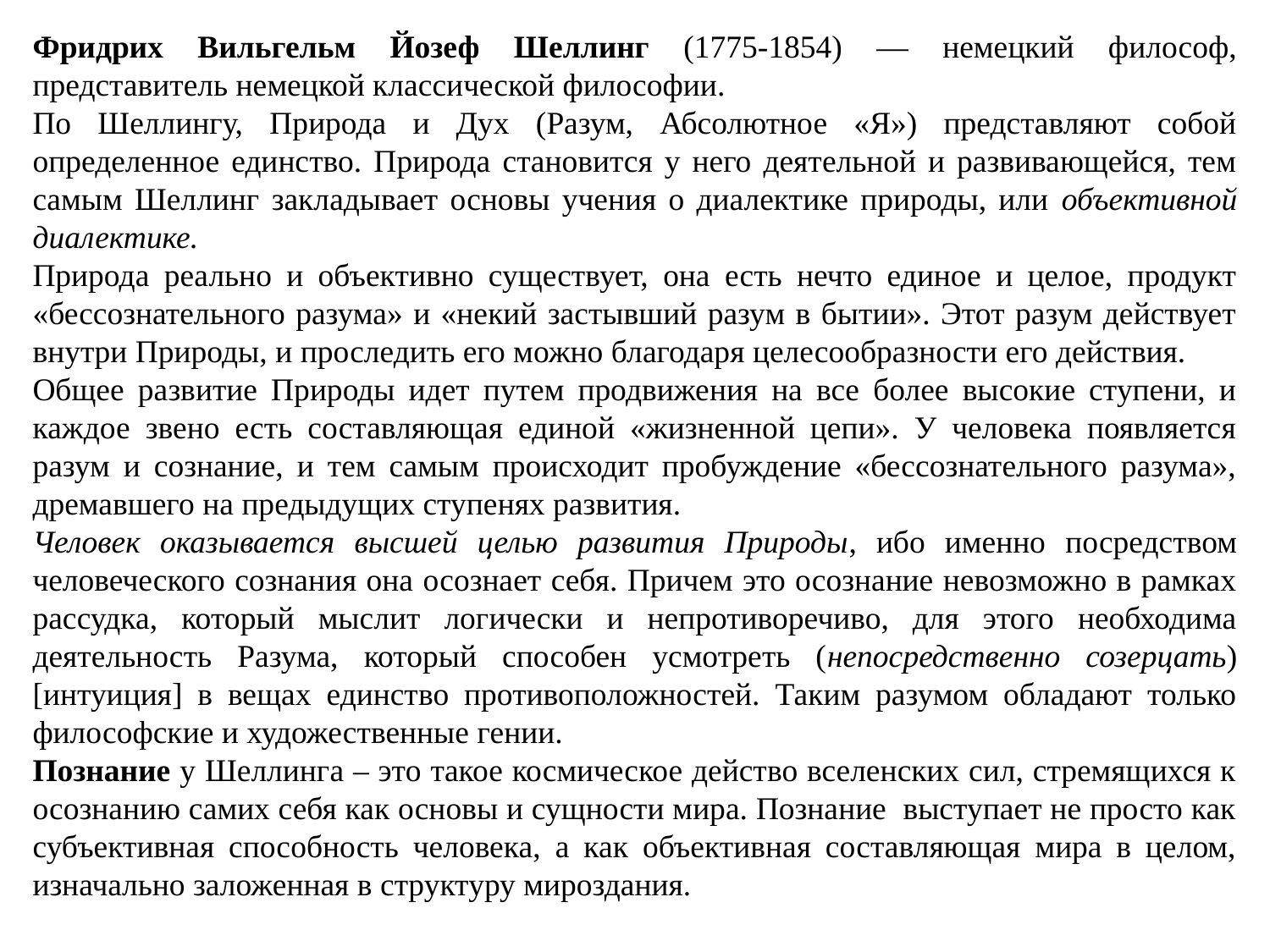

Фридрих Вильгельм Йозеф Шеллинг (1775-1854) — немецкий философ, представитель немецкой классической философии.
По Шеллингу, Природа и Дух (Разум, Абсолютное «Я») представляют собой определенное единство. Природа становится у него деятельной и развивающейся, тем самым Шеллинг закладывает основы учения о диалектике природы, или объективной диалектике.
Природа реально и объективно существует, она есть нечто единое и целое, продукт «бессознательного разума» и «некий застывший разум в бытии». Этот разум действует внутри Природы, и проследить его можно благодаря целесообразности его действия.
Общее развитие Природы идет путем продвижения на все более высокие ступени, и каждое звено есть составляющая единой «жизненной цепи». У человека появляется разум и сознание, и тем самым происходит пробуждение «бессознательного разума», дремавшего на предыдущих ступенях развития.
Человек оказывается высшей целью развития Природы, ибо именно посредством человеческого сознания она осознает себя. Причем это осознание невозможно в рамках рассудка, который мыслит логически и непротиворечиво, для этого необходима деятельность Разума, который способен усмотреть (непосредственно созерцать) [интуиция] в вещах единство противоположностей. Таким разумом обладают только философские и художественные гении.
Познание у Шеллинга – это такое космическое действо вселенских сил, стремящихся к осознанию самих себя как основы и сущности мира. Познание  выступает не просто как субъективная способность человека, а как объективная составляющая мира в целом, изначально заложенная в структуру мироздания.